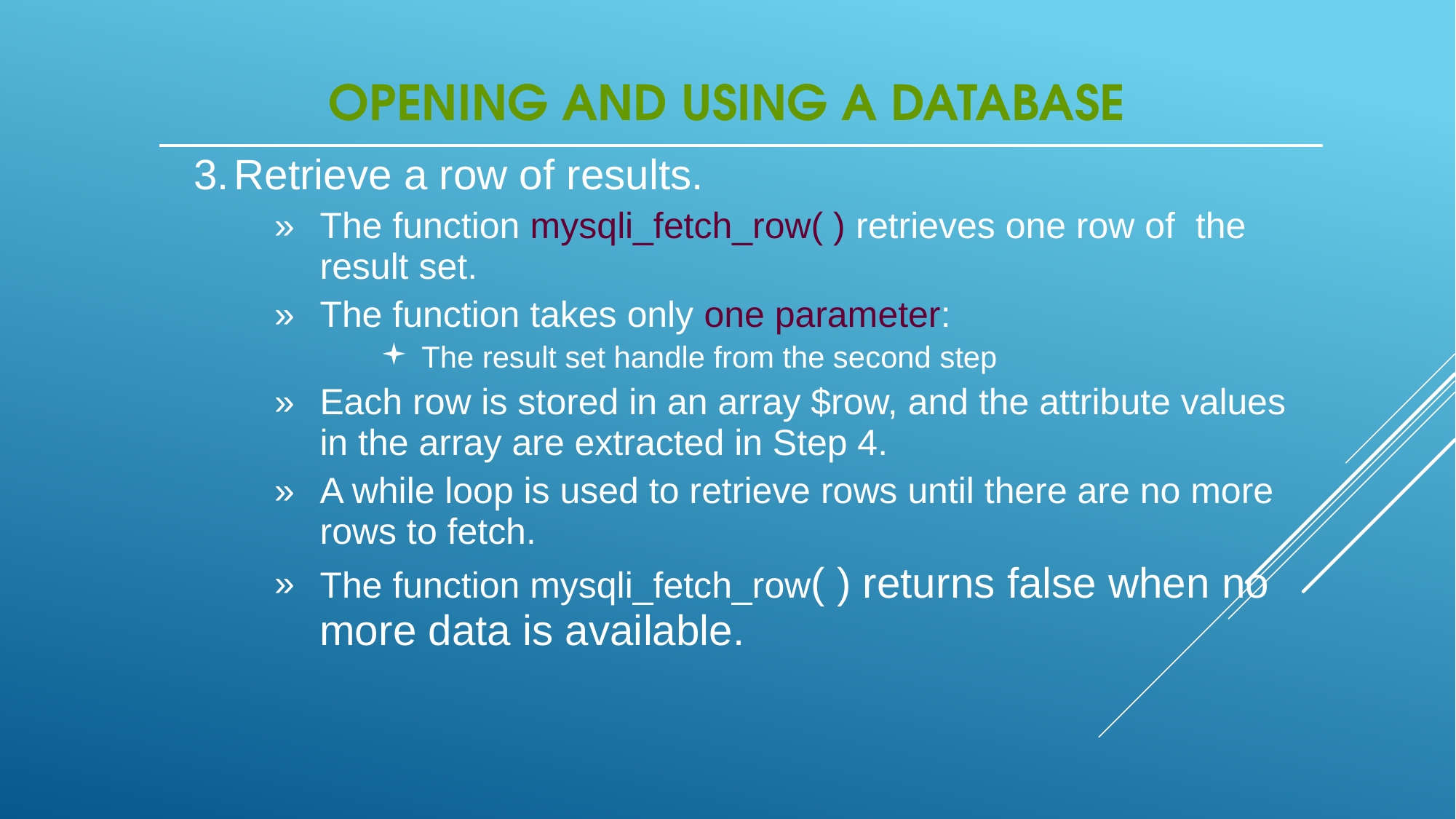

# Opening and Using a Database
| Retrieve a row of results. The function mysqli\_fetch\_row( ) retrieves one row of the result set. The function takes only one parameter: The result set handle from the second step Each row is stored in an array $row, and the attribute values in the array are extracted in Step 4. A while loop is used to retrieve rows until there are no more rows to fetch. The function mysqli\_fetch\_row( ) returns false when no more data is available. |
| --- |